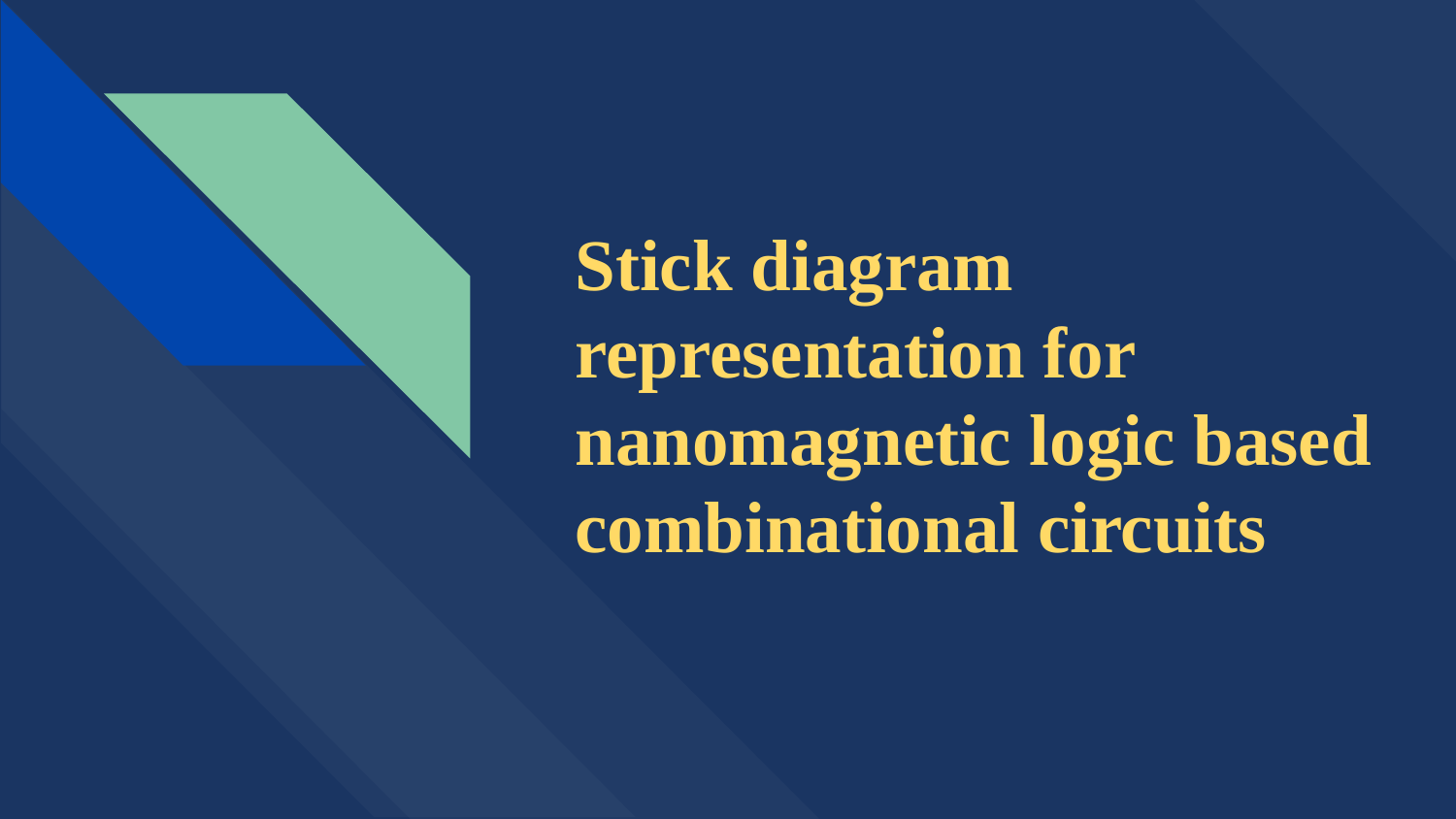

# Stick diagram representation for nanomagnetic logic based combinational circuits